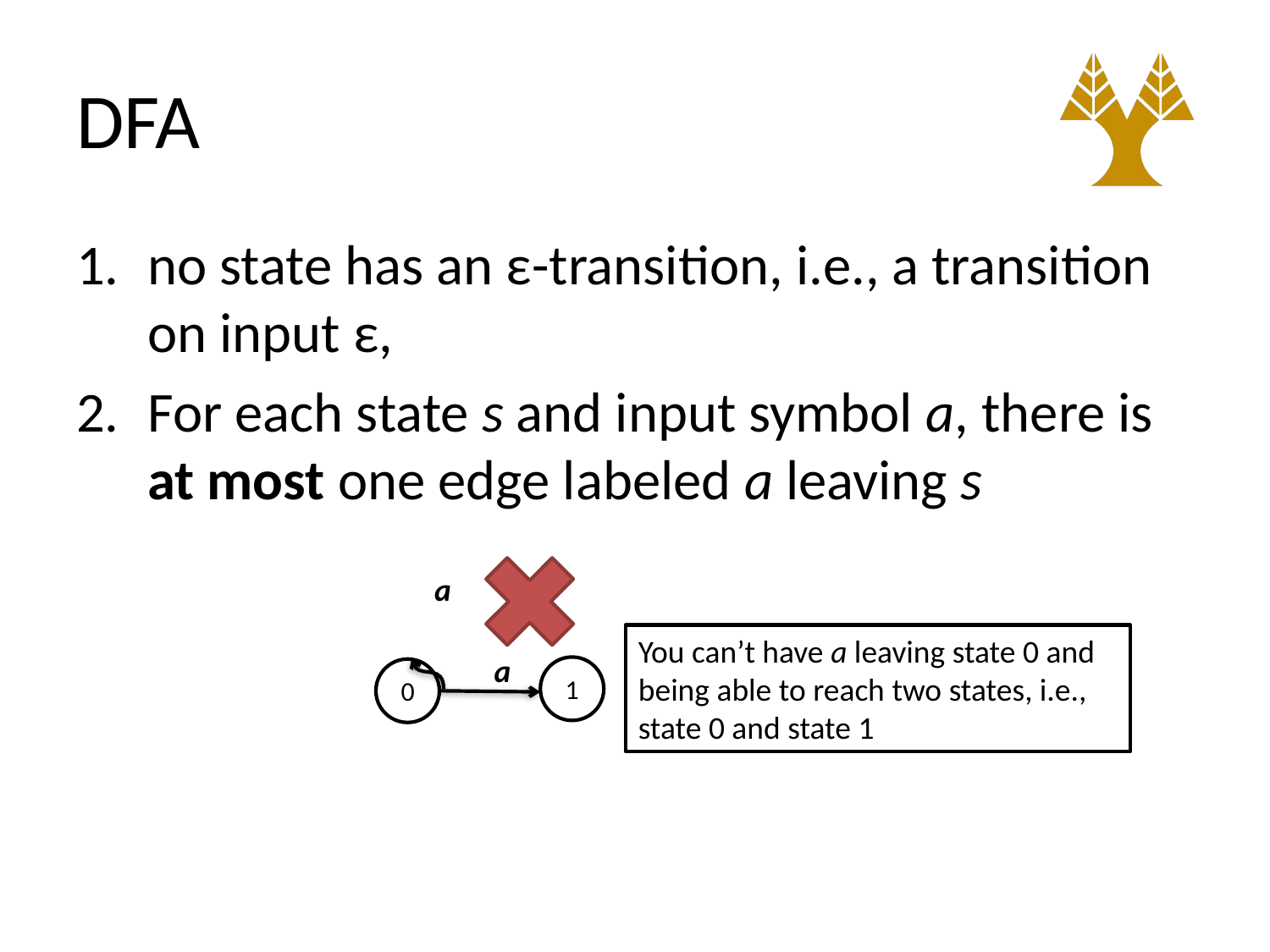

# DFA
no state has an ε-transition, i.e., a transition on input ε,
For each state s and input symbol a, there is at most one edge labeled a leaving s

a
You can’t have a leaving state 0 and being able to reach two states, i.e., state 0 and state 1
a
1
0